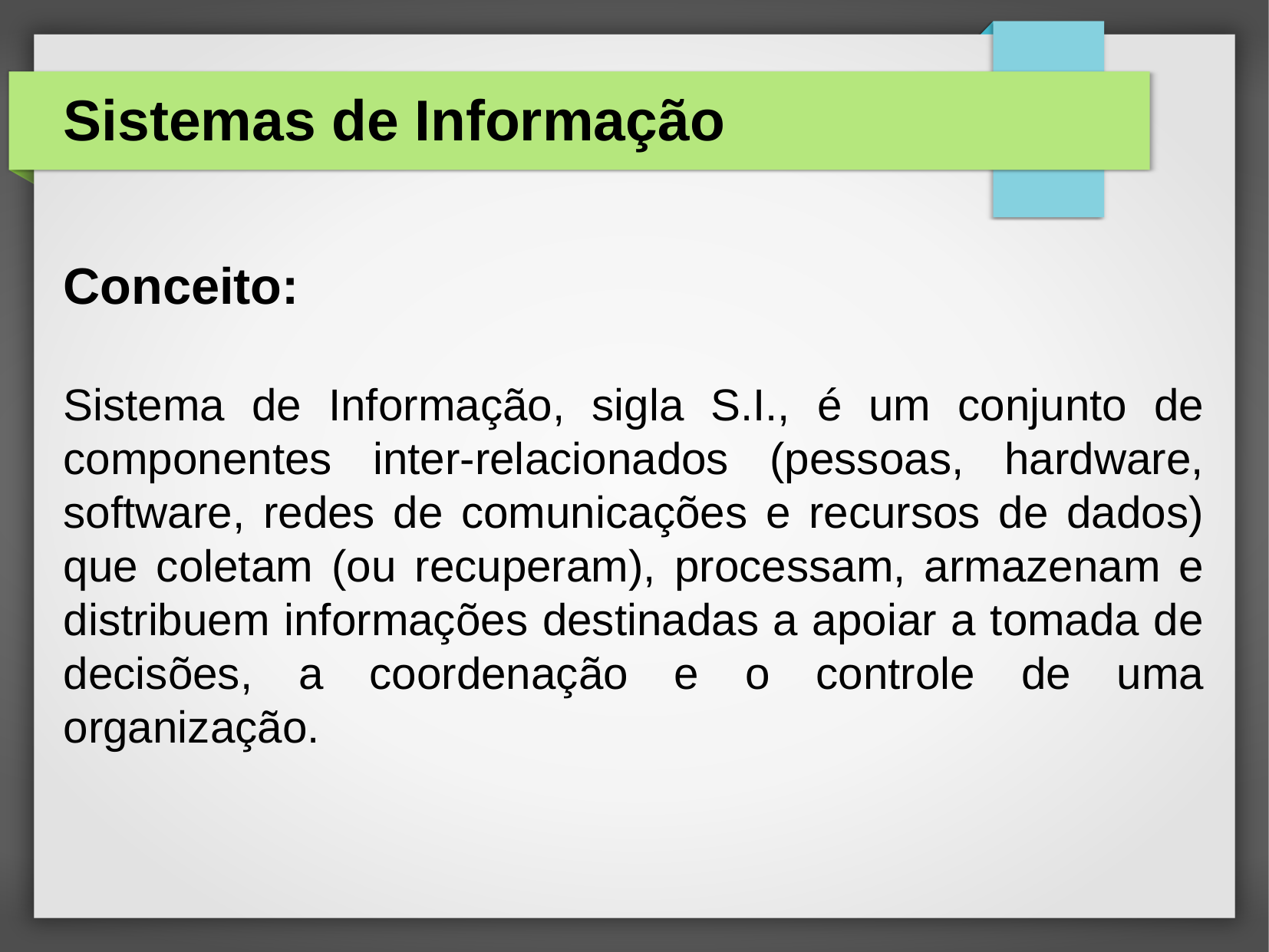

# Sistemas de Informação
Conceito:

Sistema de Informação, sigla S.I., é um conjunto de componentes inter-relacionados (pessoas, hardware, software, redes de comunicações e recursos de dados) que coletam (ou recuperam), processam, armazenam e distribuem informações destinadas a apoiar a tomada de decisões, a coordenação e o controle de uma organização.